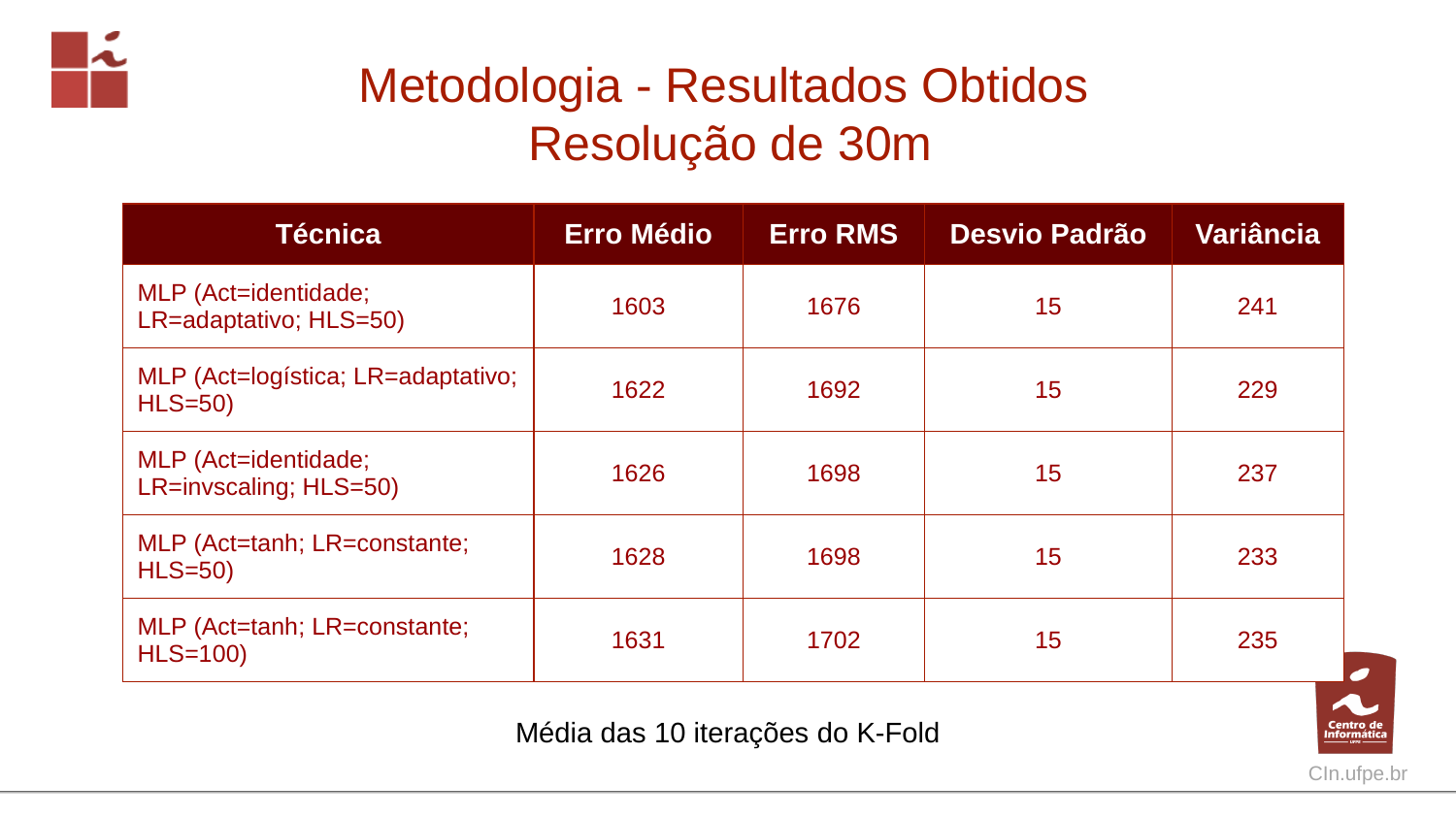

# Metodologia - Resultados Obtidos
Resolução de 30m
| Técnica | Erro Médio | Erro RMS | Desvio Padrão | Variância |
| --- | --- | --- | --- | --- |
| MLP (Act=identidade; LR=adaptativo; HLS=50) | 1603 | 1676 | 15 | 241 |
| MLP (Act=logística; LR=adaptativo; HLS=50) | 1622 | 1692 | 15 | 229 |
| MLP (Act=identidade; LR=invscaling; HLS=50) | 1626 | 1698 | 15 | 237 |
| MLP (Act=tanh; LR=constante; HLS=50) | 1628 | 1698 | 15 | 233 |
| MLP (Act=tanh; LR=constante; HLS=100) | 1631 | 1702 | 15 | 235 |
Média das 10 iterações do K-Fold